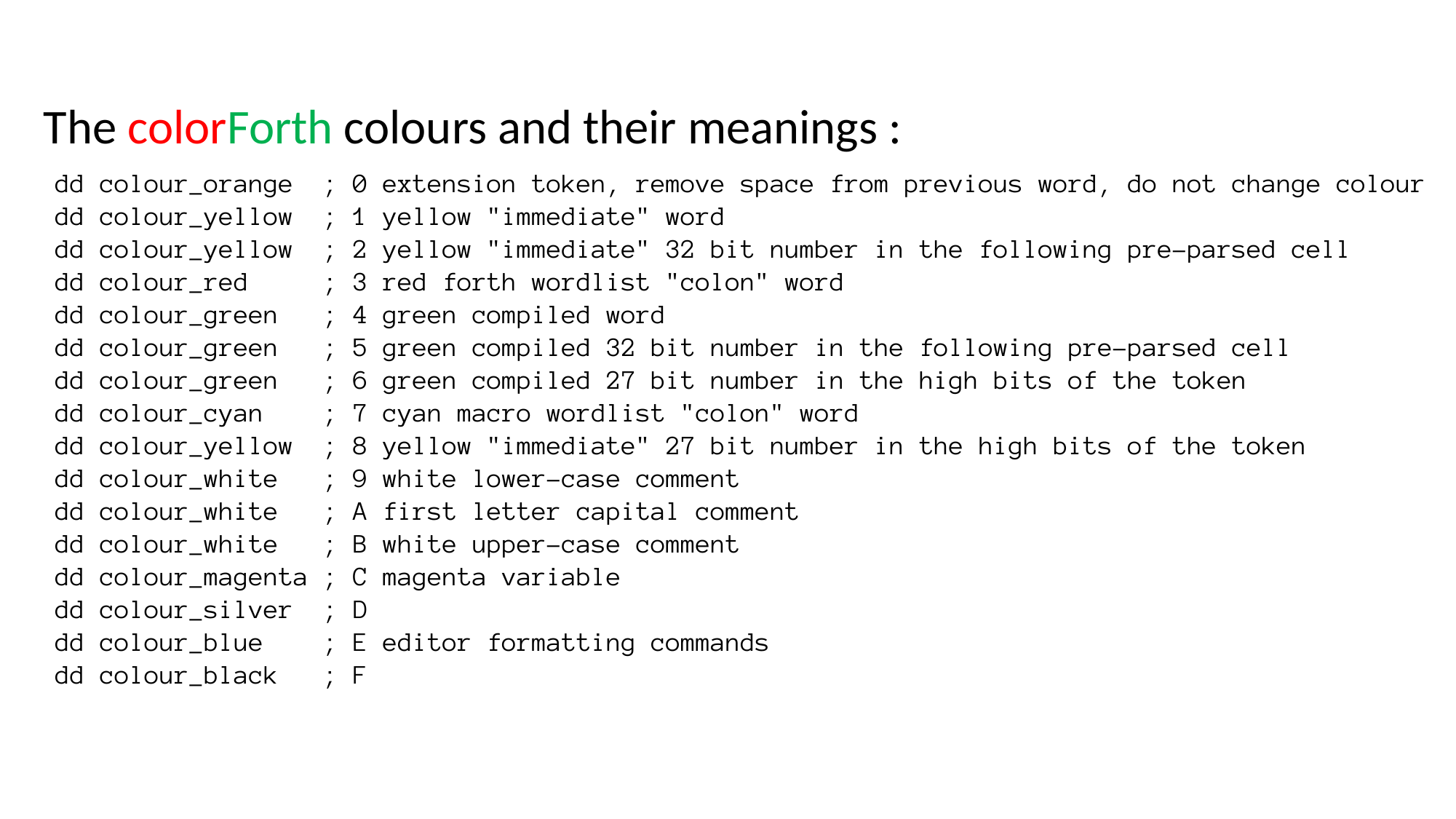

The colorForth colours and their meanings :
   dd colour_orange  ; 0 extension token, remove space from previous word, do not change colour
   dd colour_yellow  ; 1 yellow "immediate" word
   dd colour_yellow  ; 2 yellow "immediate" 32 bit number in the following pre-parsed cell
   dd colour_red     ; 3 red forth wordlist "colon" word
   dd colour_green   ; 4 green compiled word
   dd colour_green   ; 5 green compiled 32 bit number in the following pre-parsed cell
   dd colour_green   ; 6 green compiled 27 bit number in the high bits of the token
   dd colour_cyan    ; 7 cyan macro wordlist "colon" word
   dd colour_yellow  ; 8 yellow "immediate" 27 bit number in the high bits of the token
   dd colour_white   ; 9 white lower-case comment
   dd colour_white   ; A first letter capital comment
   dd colour_white   ; B white upper-case comment
   dd colour_magenta ; C magenta variable
   dd colour_silver  ; D
   dd colour_blue    ; E editor formatting commands
   dd colour_black   ; F